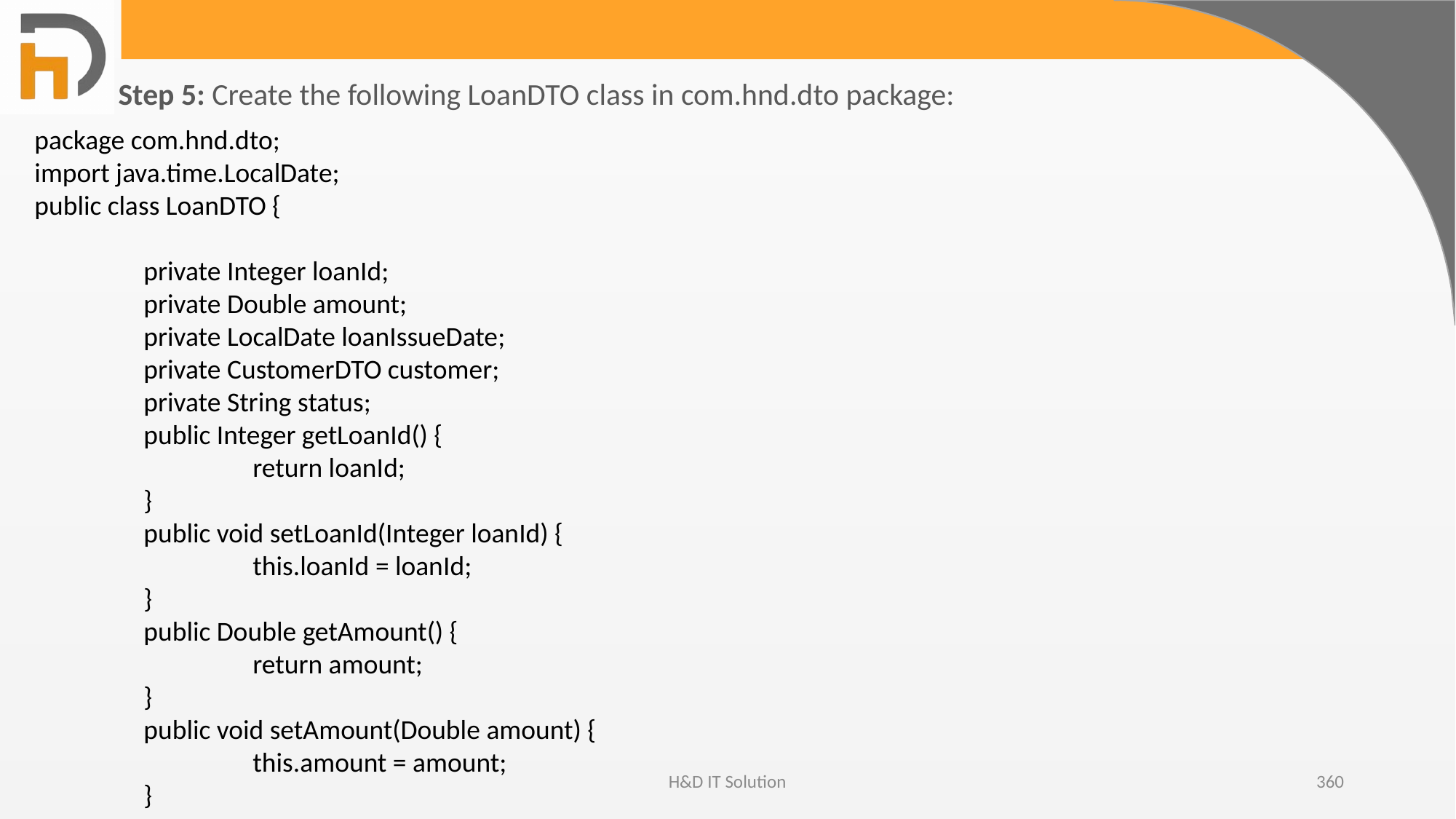

Step 5: Create the following LoanDTO class in com.hnd.dto package:
package com.hnd.dto;
import java.time.LocalDate;
public class LoanDTO {

	private Integer loanId;
	private Double amount;
	private LocalDate loanIssueDate;
	private CustomerDTO customer;
	private String status;
	public Integer getLoanId() {
		return loanId;
	}
	public void setLoanId(Integer loanId) {
		this.loanId = loanId;
	}
	public Double getAmount() {
		return amount;
	}
	public void setAmount(Double amount) {
		this.amount = amount;
	}

H&D IT Solution
360